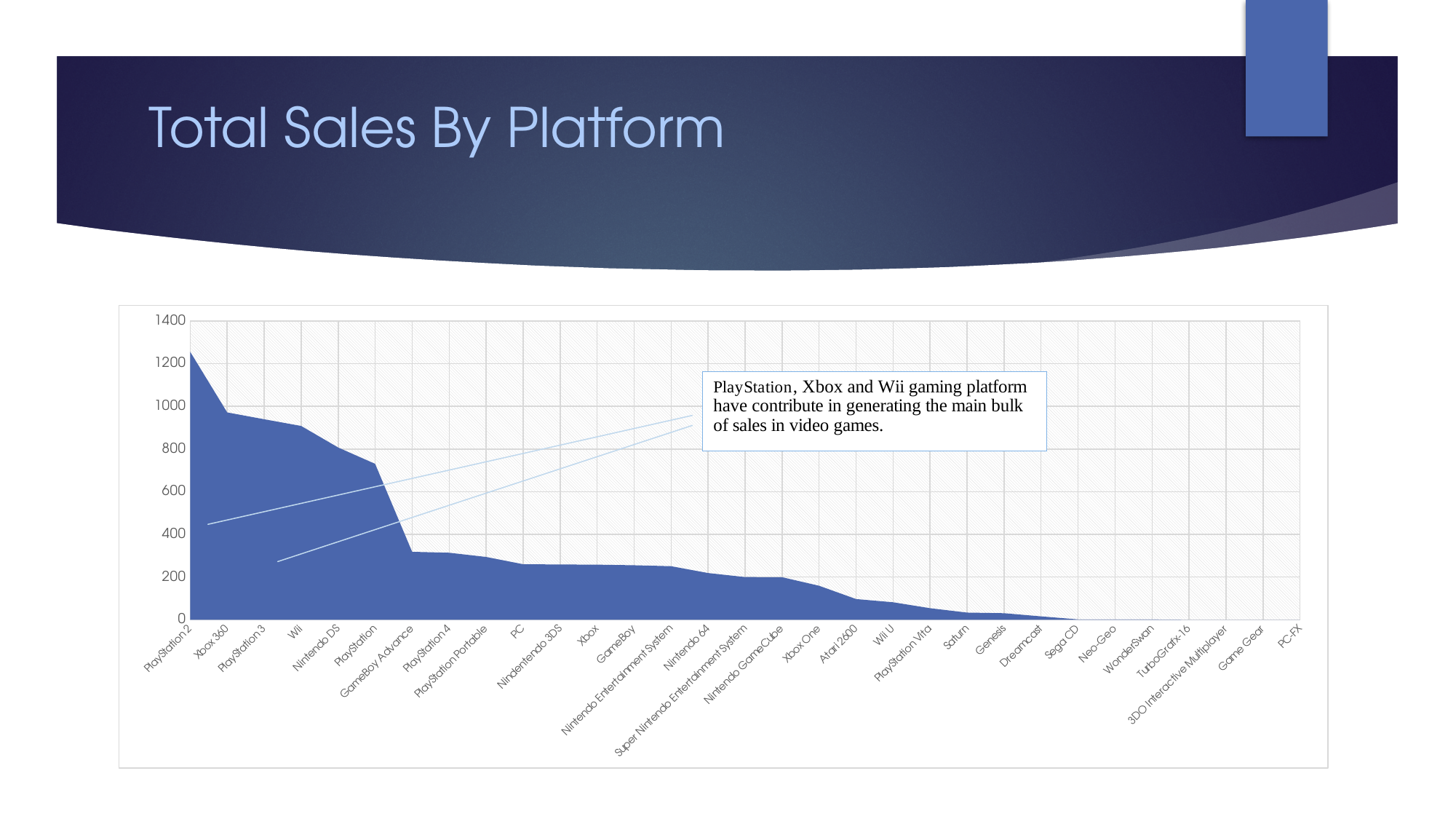

# Total Sales By Platform

### Chart

| Category | TotalSale |
|---|---|
| PlayStation 2 | 1255.64 |
| Xbox 360 | 971.63 |
| PlayStation 3 | 939.43 |
| Wii | 908.13 |
| Nintendo DS | 807.1 |
| PlayStation | 730.68 |
| GameBoy Advance | 318.5 |
| PlayStation 4 | 314.23 |
| PlayStation Portable | 294.3 |
| PC | 260.3 |
| Nindentendo 3DS | 259.09 |
| Xbox | 258.26 |
| GameBoy | 255.45 |
| Nintendo Entertainment System | 251.07 |
| Nintendo 64 | 218.88 |
| Super Nintendo Entertainment System | 200.05 |
| Nintendo GameCube | 199.36 |
| Xbox One | 159.44 |
| Atari 2600 | 97.08 |
| Wii U | 82.16 |
| PlayStation Vita | 54.12 |
| Saturn | 33.59 |
| Genesis | 30.78 |
| Dreamcast | 15.97 |
| Sega CD | 1.87 |
| Neo-Geo | 1.44 |
| WonderSwan | 1.42 |
| TurboGrafx-16 | 0.16 |
| 3DO Interactive Multiplayer | 0.1 |
| Game Gear | 0.04 |
| PC-FX | 0.03 |